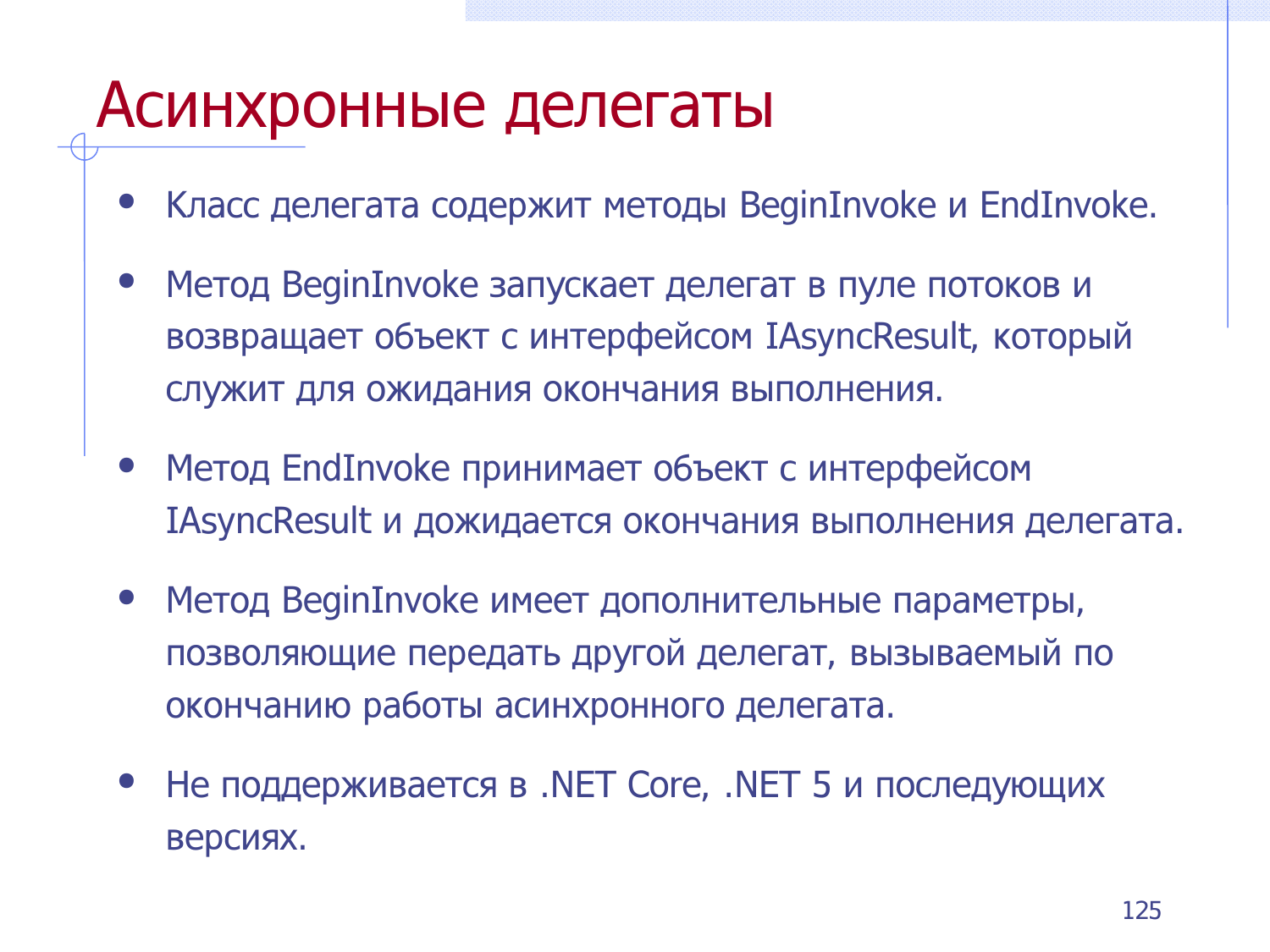

# Асинхронные делегаты
Класс делегата содержит методы BeginInvoke и EndInvoke.
Метод BeginInvoke запускает делегат в пуле потоков и возвращает объект с интерфейсом IAsyncResult, который служит для ожидания окончания выполнения.
Метод EndInvoke принимает объект с интерфейсом IAsyncResult и дожидается окончания выполнения делегата.
Метод BeginInvoke имеет дополнительные параметры, позволяющие передать другой делегат, вызываемый по окончанию работы асинхронного делегата.
Не поддерживается в .NET Core, .NET 5 и последующих версиях.
125